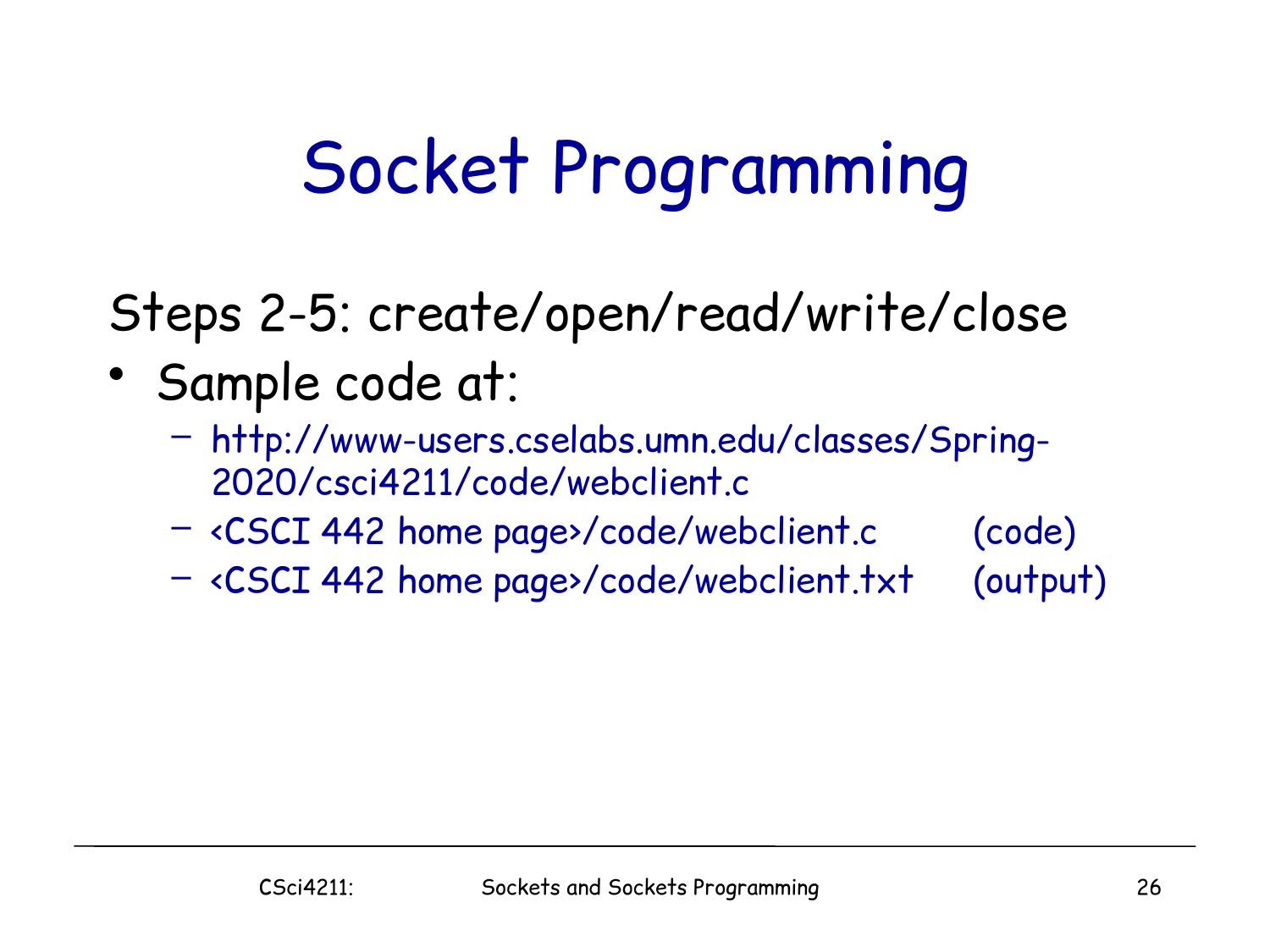

# Socket Programming
Steps 2-5: create/open/read/write/close
Sample code at:
http://www-users.cselabs.umn.edu/classes/Spring-2020/csci4211/code/webclient.c
<CSCI 442 home page>/code/webclient.c	(code)
<CSCI 442 home page>/code/webclient.txt	(output)
CSci4211:                    Sockets and Sockets Programming
26